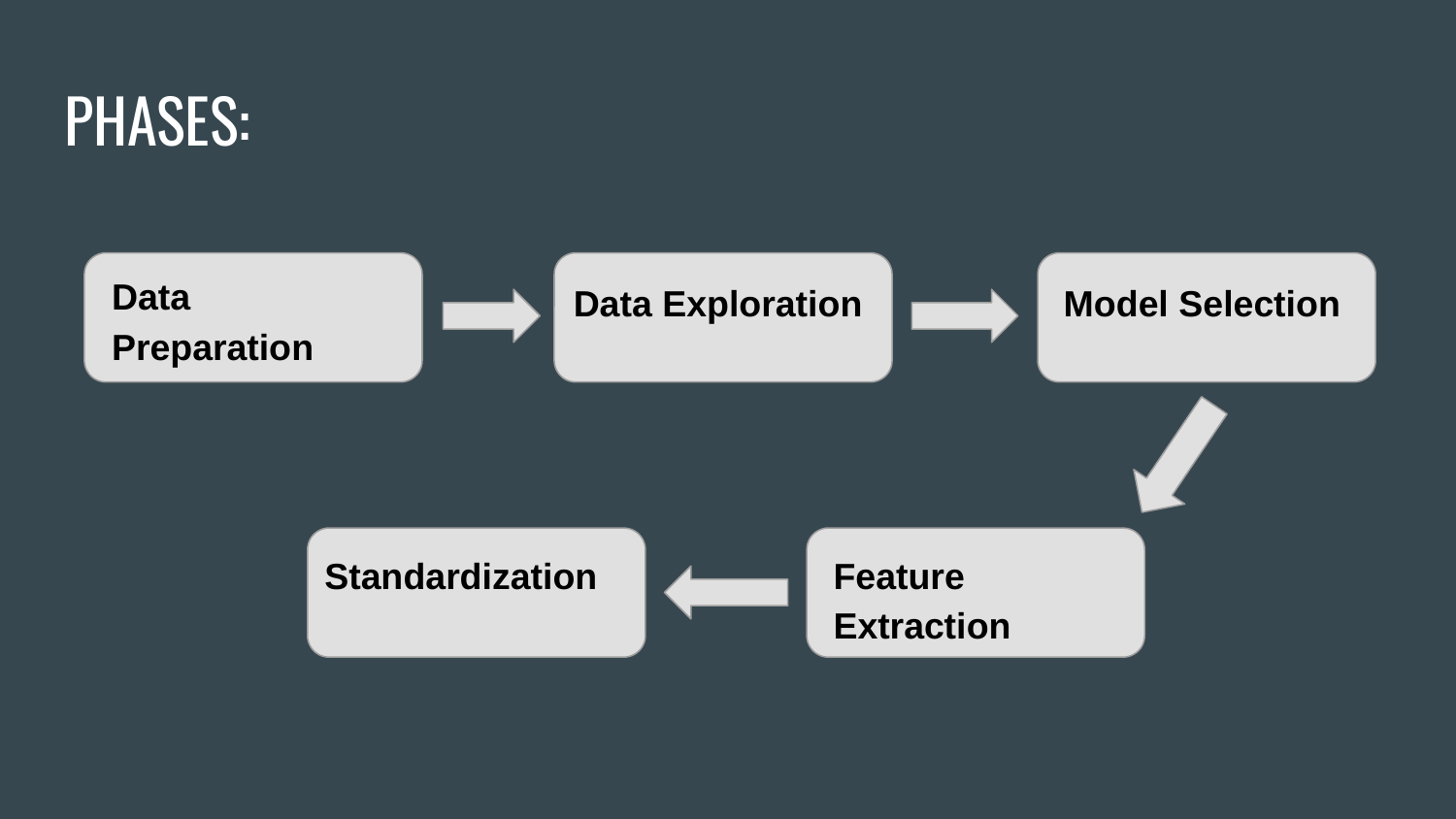

# PHASES:

Data Preparation

Data Exploration
Model Selection

Standardization
Feature Extraction